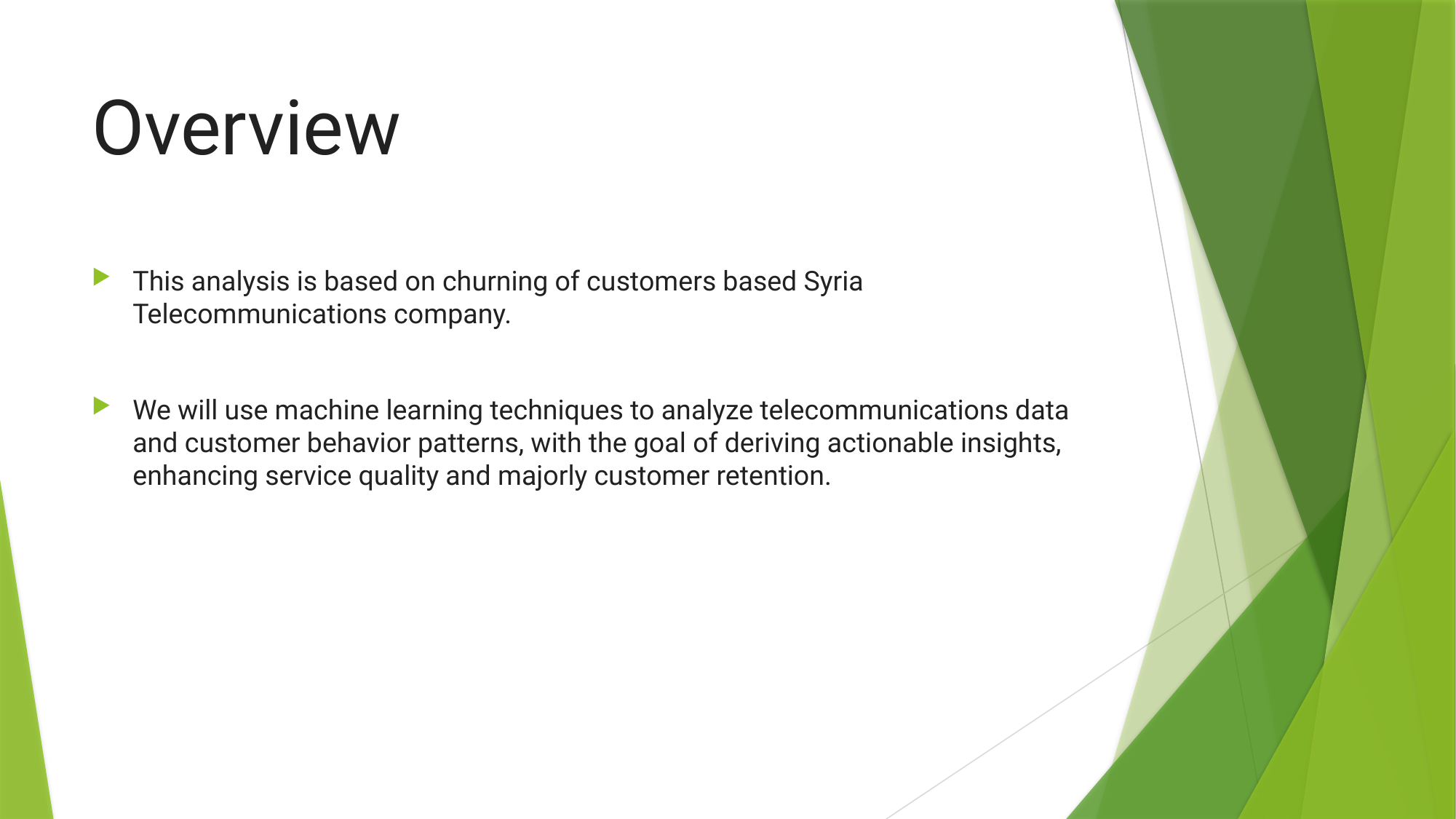

# Overview
This analysis is based on churning of customers based Syria Telecommunications company.

We will use machine learning techniques to analyze telecommunications data and customer behavior patterns, with the goal of deriving actionable insights, enhancing service quality and majorly customer retention.